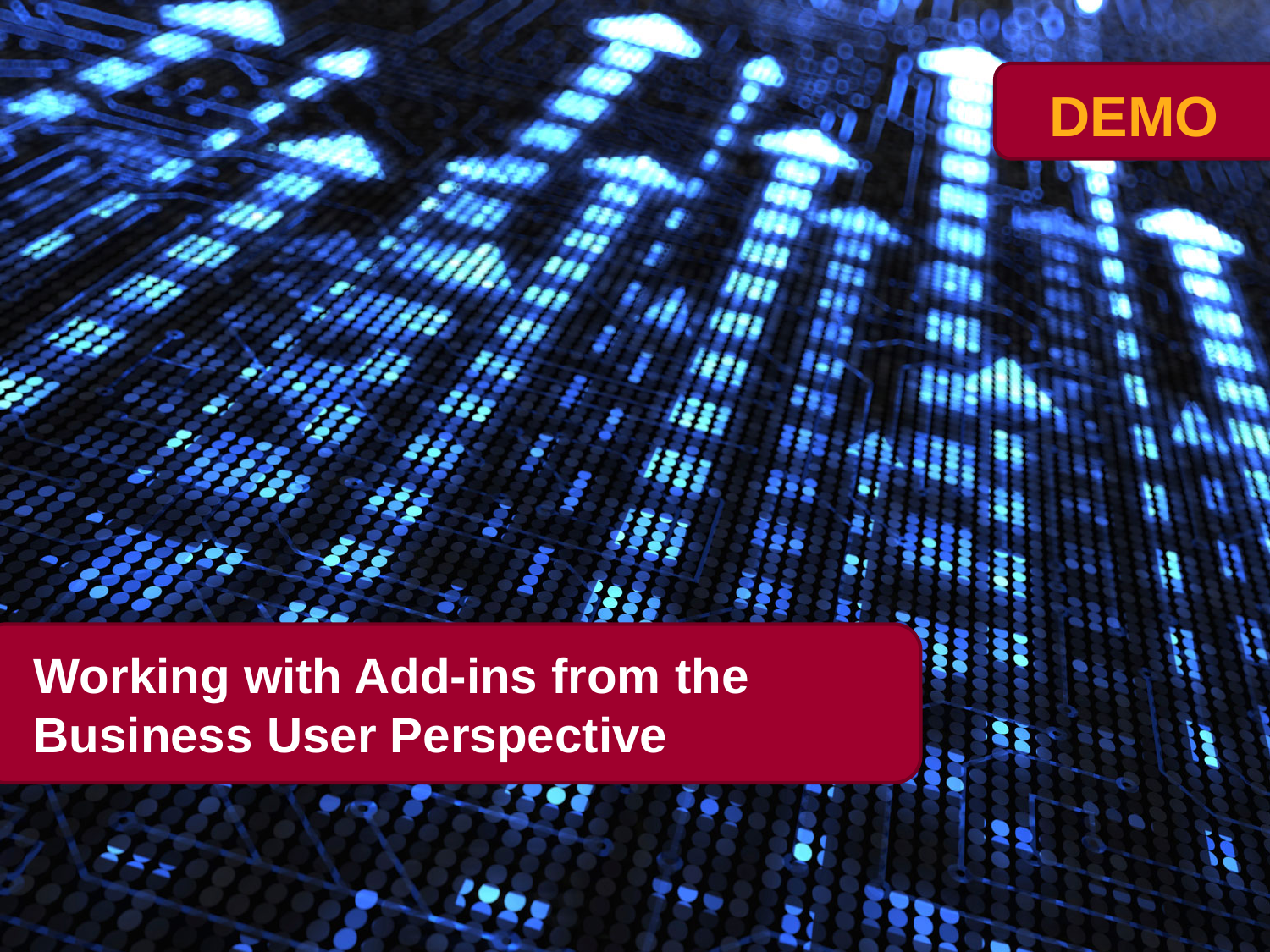

# Working with Add-ins from the Business User Perspective